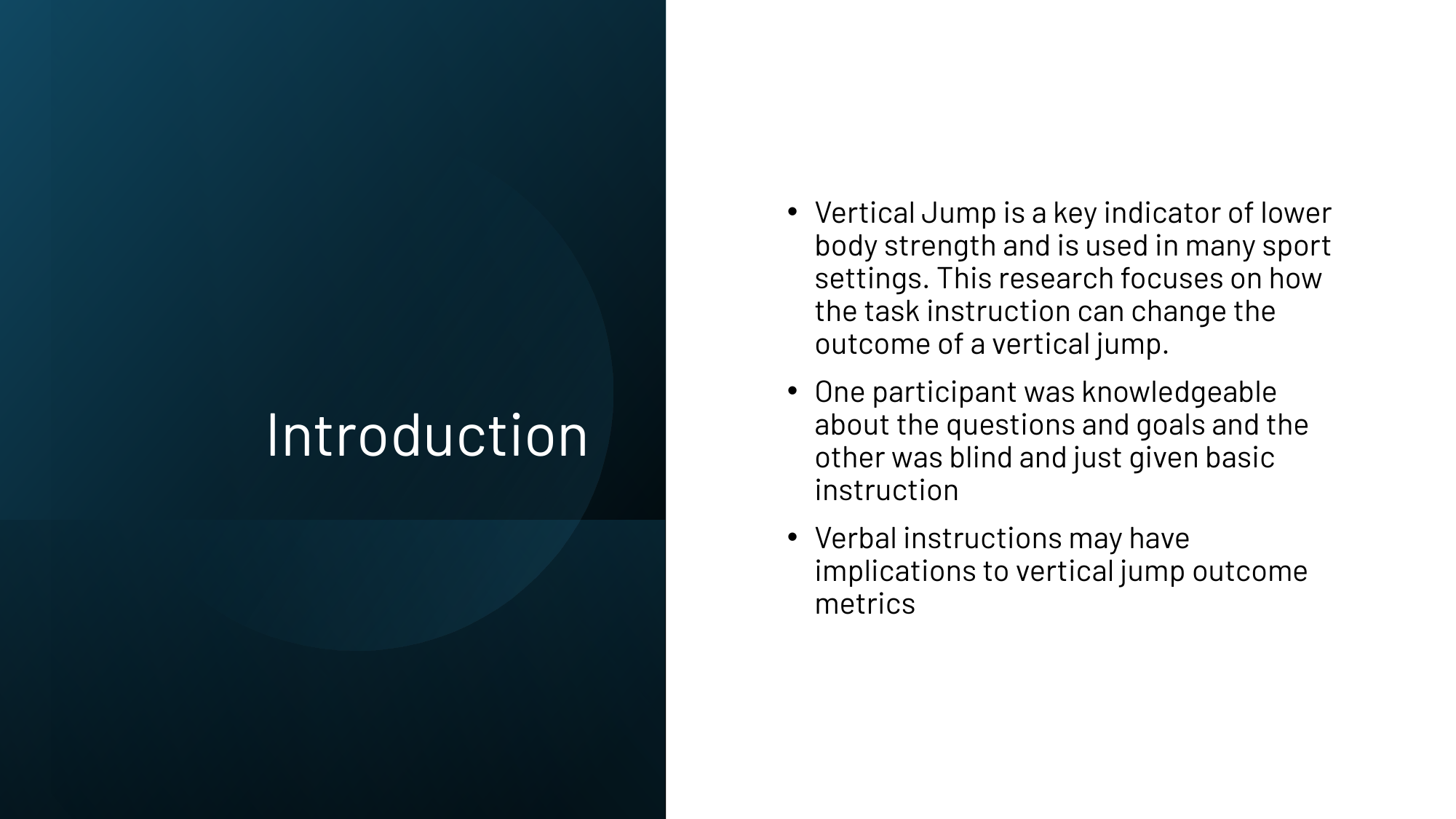

# Introduction

Vertical Jump is a key indicator of lower body strength and is used in many sport settings. This research focuses on how the task instruction can change the outcome of a vertical jump.
One participant was knowledgeable about the questions and goals and the other was blind and just given basic instruction
Verbal instructions may have implications to vertical jump outcome metrics